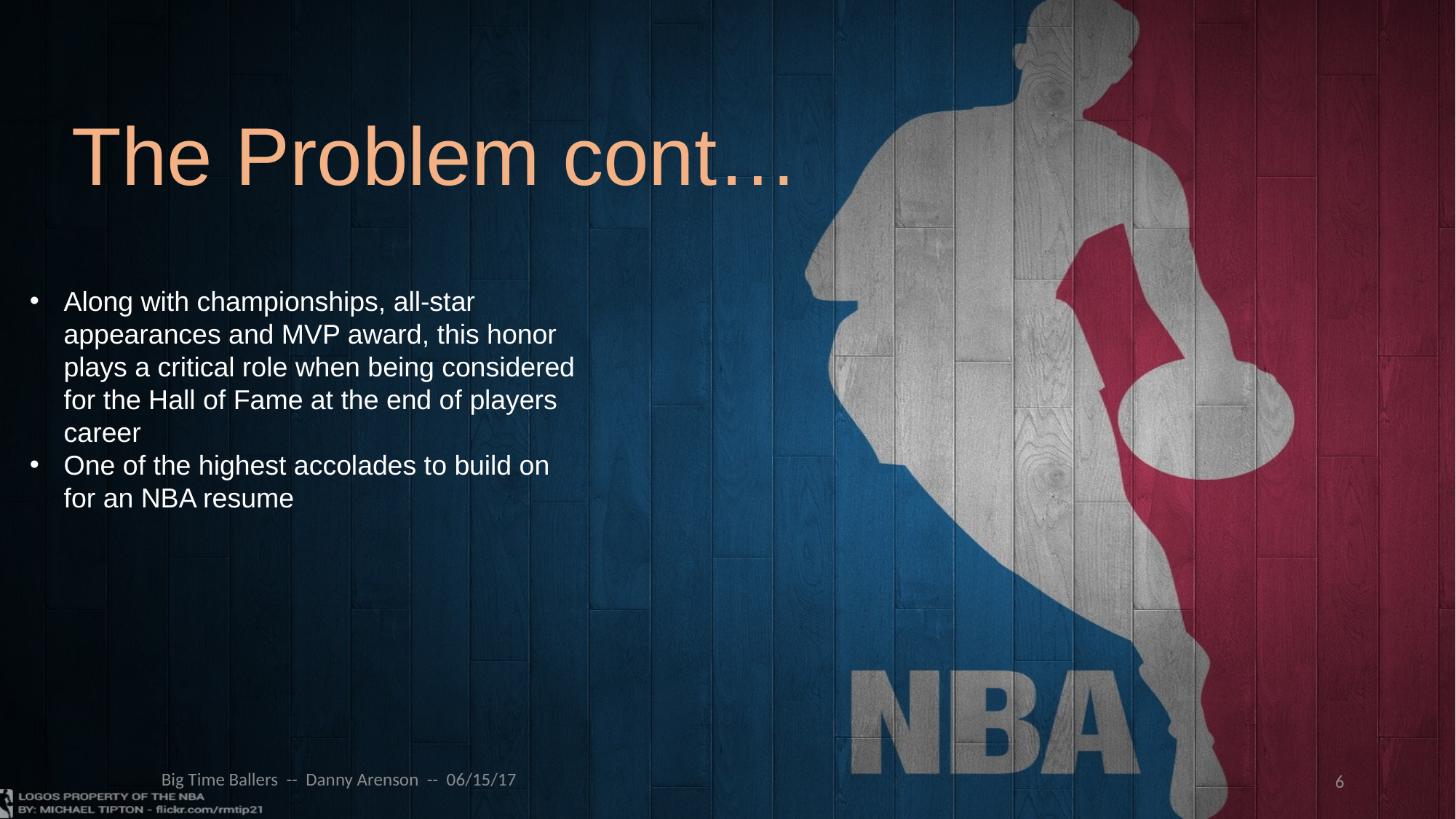

The Problem cont…
Along with championships, all-star appearances and MVP award, this honor plays a critical role when being considered for the Hall of Fame at the end of players career
One of the highest accolades to build on for an NBA resume

Big Time Ballers  --  Danny Arenson  --  06/15/17
6